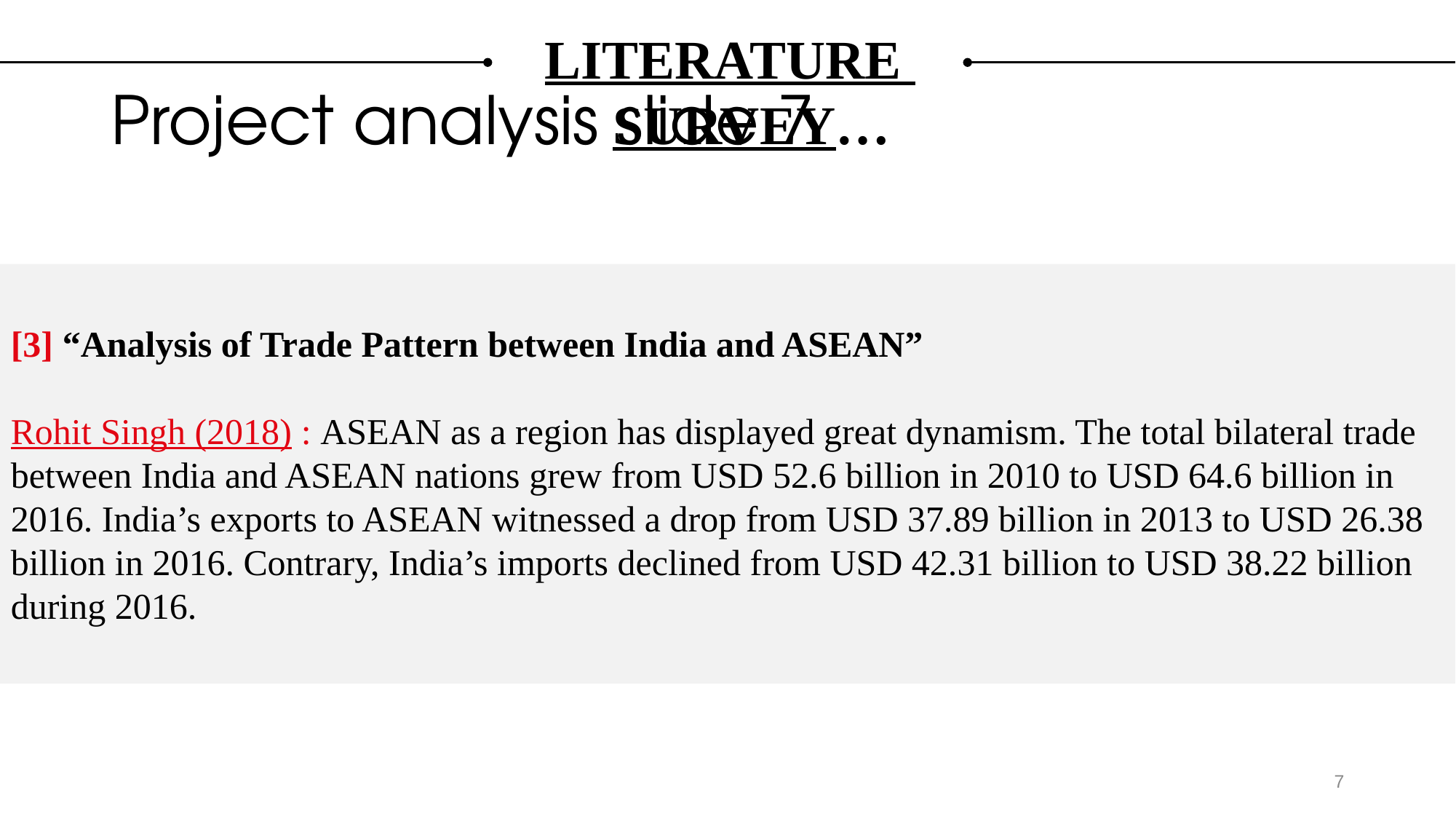

LITERATURE
     SURVEY…

# Project analysis slide 7

[3] “Analysis of Trade Pattern between India and ASEAN”
Rohit Singh (2018) : ASEAN as a region has displayed great dynamism. The total bilateral trade between India and ASEAN nations grew from USD 52.6 billion in 2010 to USD 64.6 billion in 2016. India’s exports to ASEAN witnessed a drop from USD 37.89 billion in 2013 to USD 26.38 billion in 2016. Contrary, India’s imports declined from USD 42.31 billion to USD 38.22 billion during 2016.
7